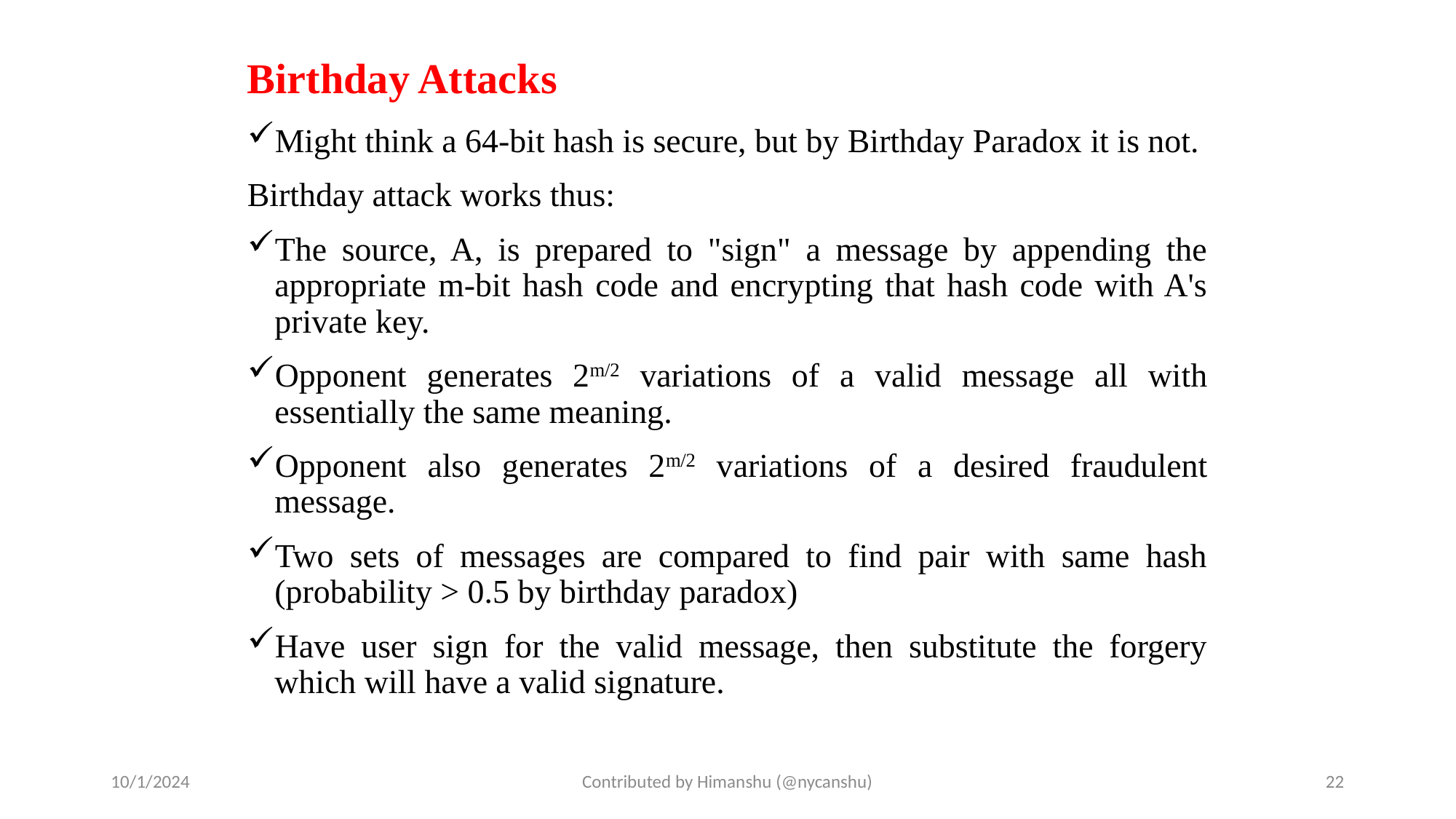

# Birthday Attacks
Might think a 64-bit hash is secure, but by Birthday Paradox it is not.
Birthday attack works thus:
The source, A, is prepared to "sign" a message by appending the appropriate m-bit hash code and encrypting that hash code with A's private key.
Opponent generates 2m/2 variations of a valid message all with essentially the same meaning.
Opponent also generates 2m/2 variations of a desired fraudulent message.
Two sets of messages are compared to find pair with same hash (probability > 0.5 by birthday paradox)
Have user sign for the valid message, then substitute the forgery which will have a valid signature.
10/1/2024
Contributed by Himanshu (@nycanshu)
22